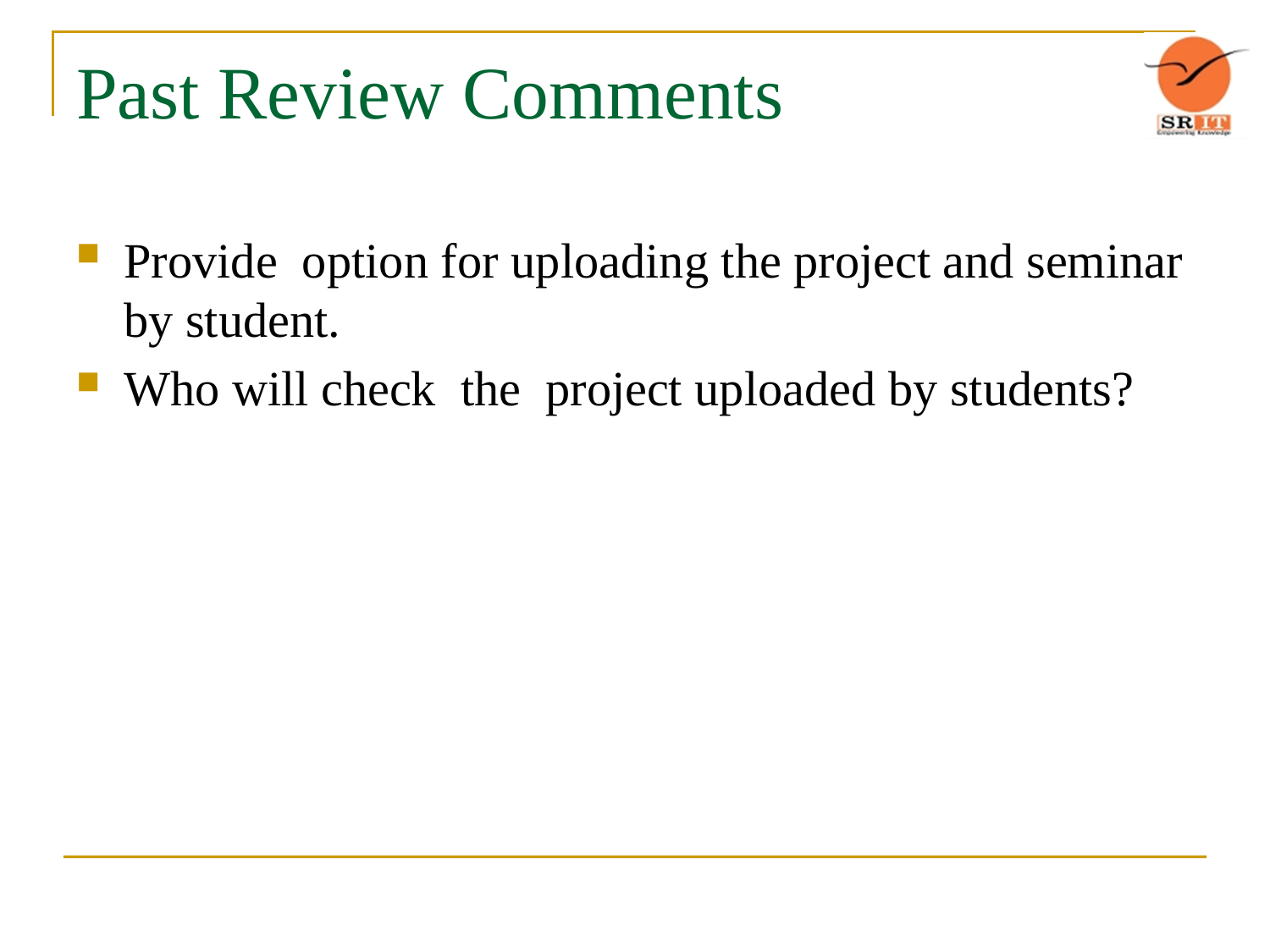

# Past Review Comments
Provide  option for uploading the project and seminar by student.
Who will check  the  project uploaded by students?